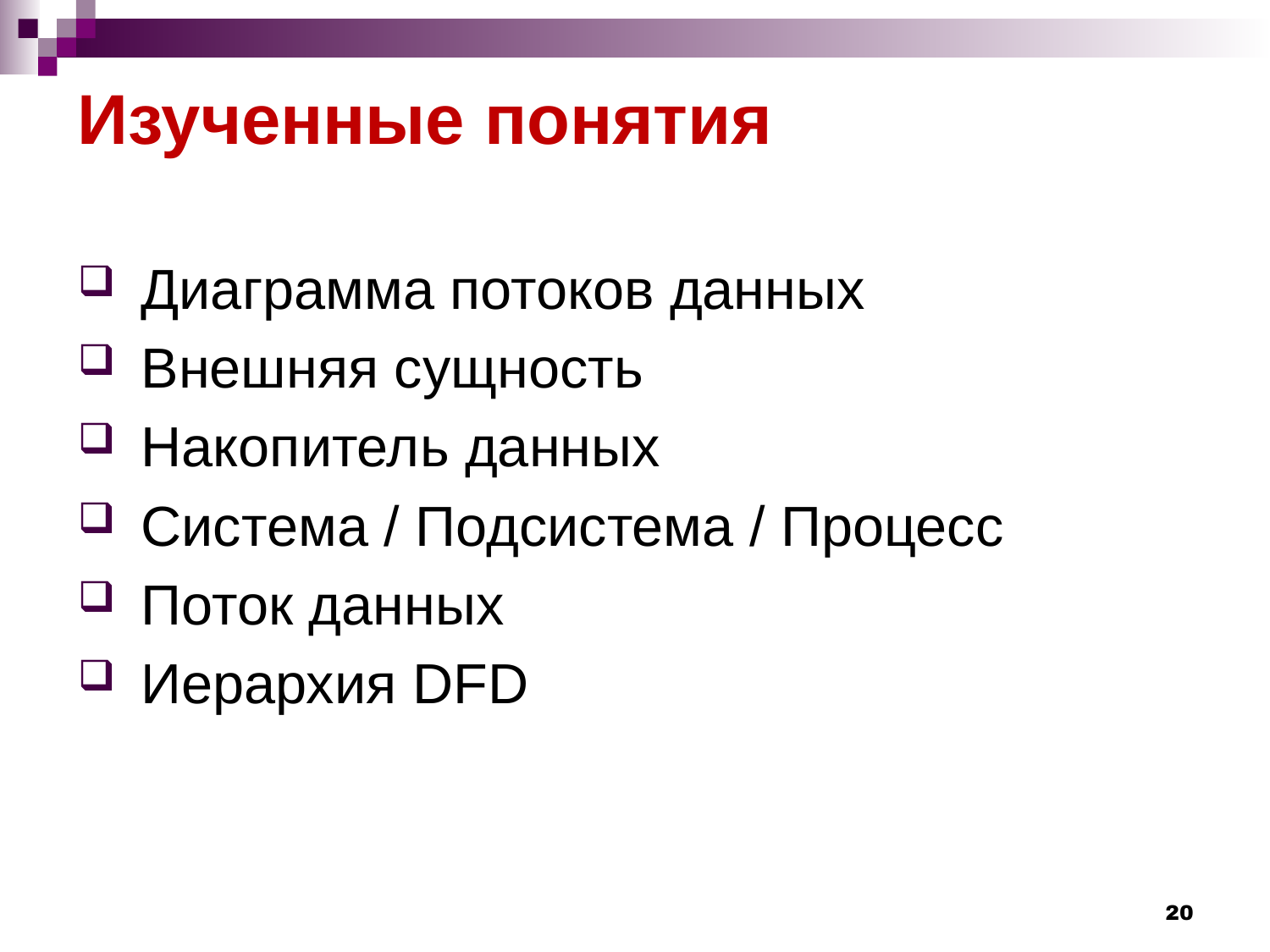

# Изученные понятия
 Диаграмма потоков данных
 Внешняя сущность
 Накопитель данных
 Система / Подсистема / Процесс
 Поток данных
 Иерархия DFD
20